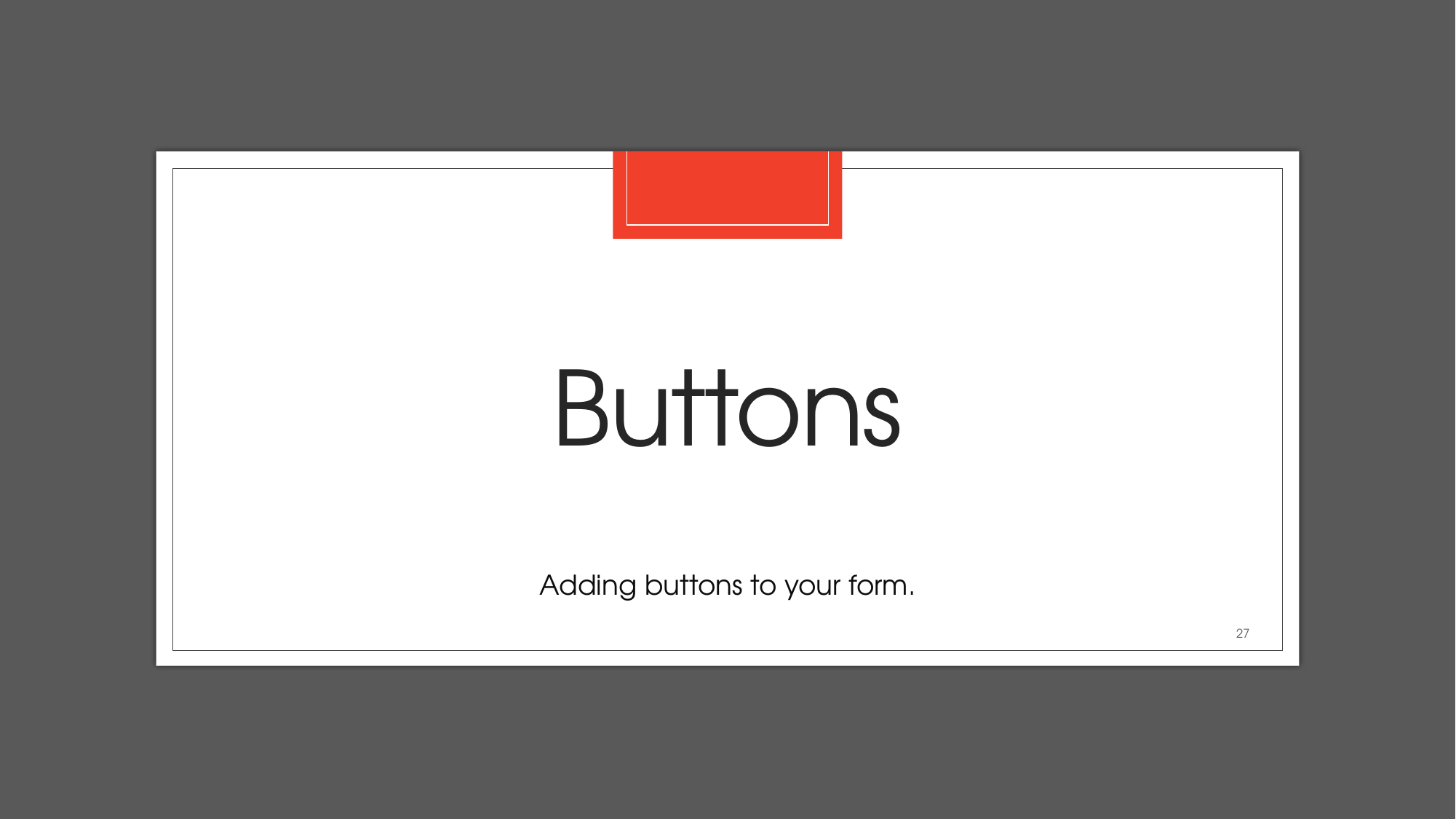

# Buttons
Adding buttons to your form.
27